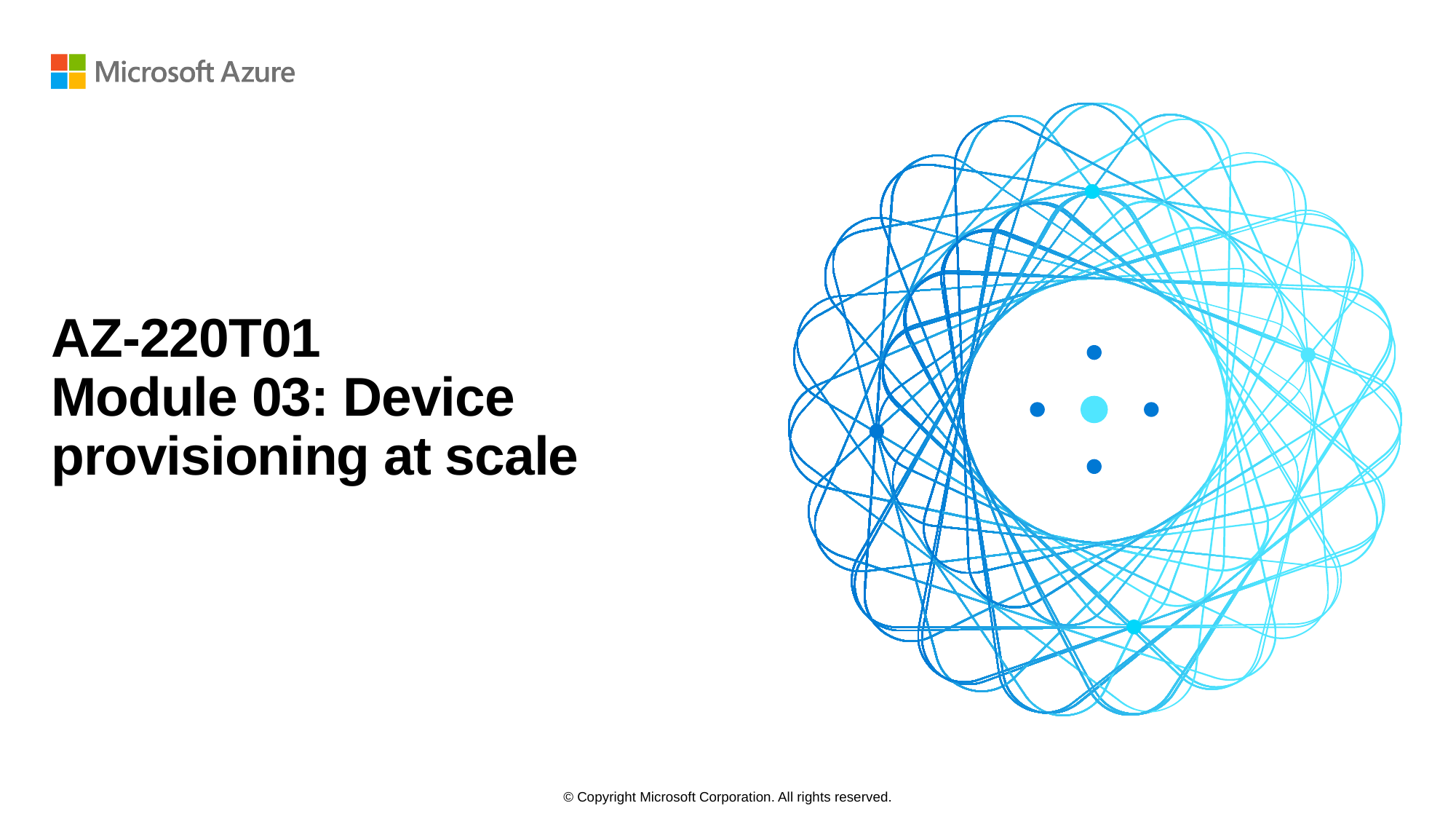

# AZ-220T01 Module 03: Device provisioning at scale